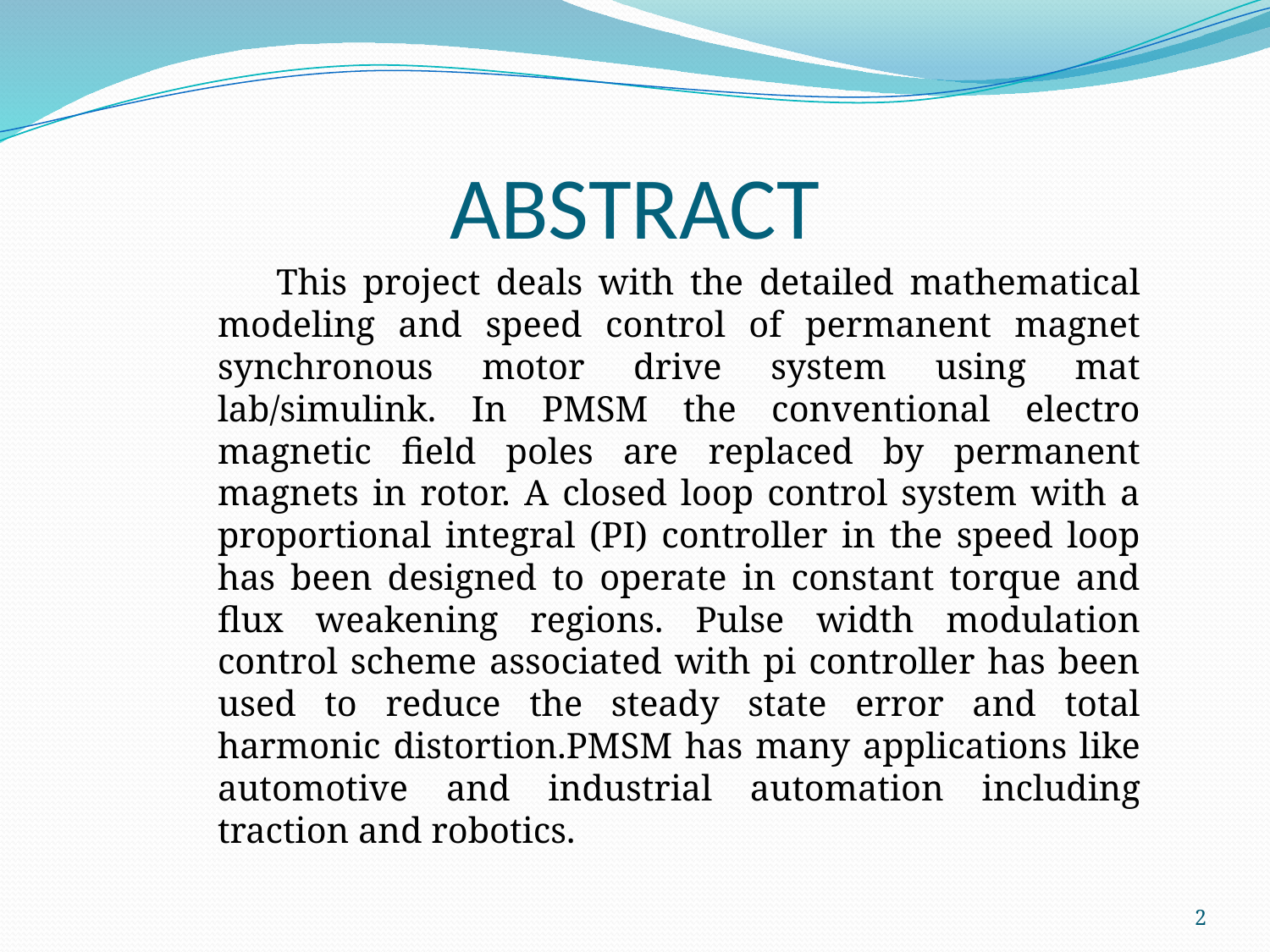

# ABSTRACT
        This project deals with the detailed mathematical modeling and speed control of permanent magnet synchronous motor drive system using mat lab/simulink. In PMSM the conventional electro magnetic field poles are replaced by permanent magnets in rotor. A closed loop control system with a proportional integral (PI) controller in the speed loop has been designed to operate in constant torque and flux weakening regions. Pulse width modulation control scheme associated with pi controller has been used to reduce the steady state error and total harmonic distortion.PMSM has many applications like automotive and industrial automation including traction and robotics.
2